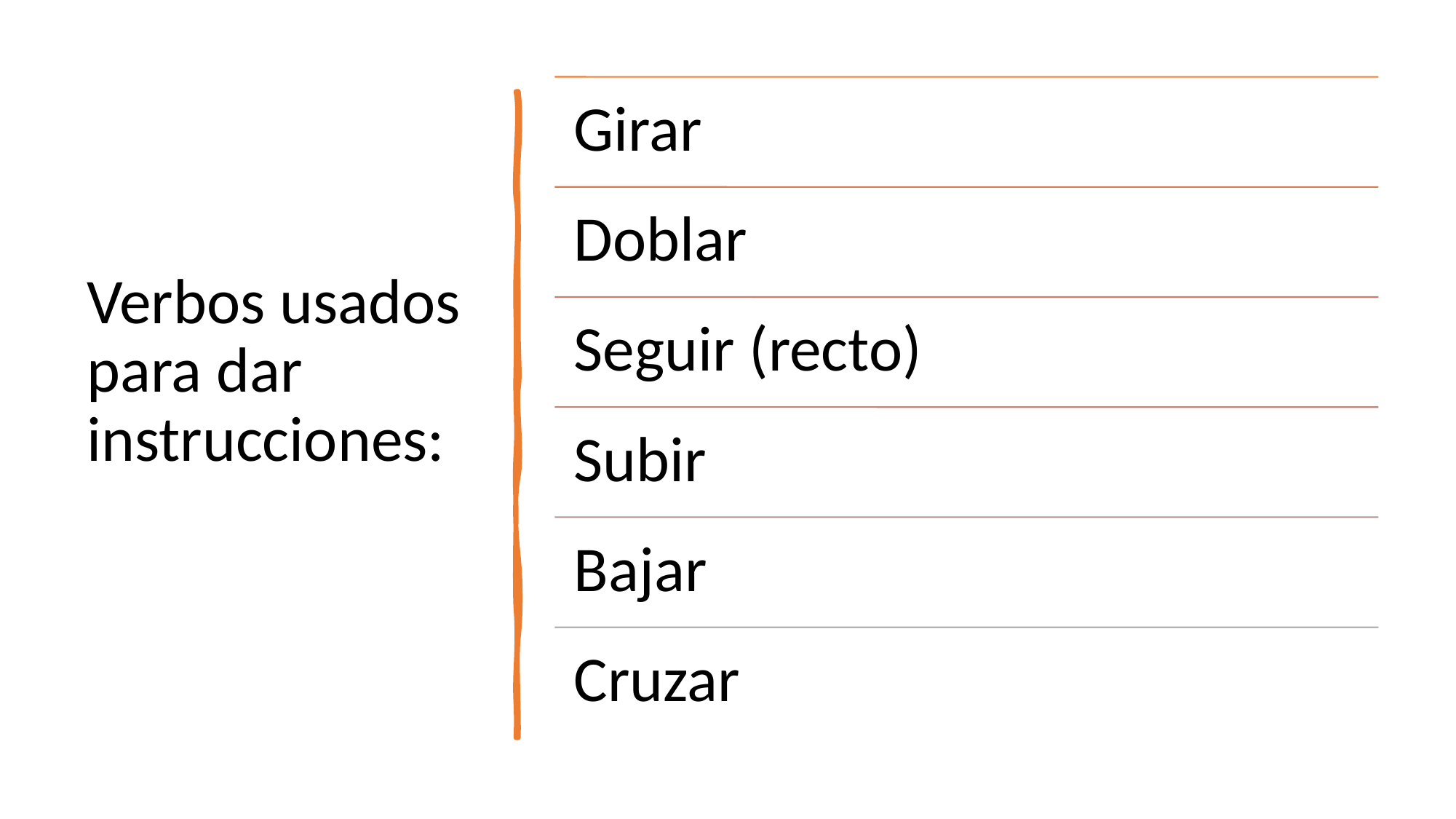

Girar
Doblar
Seguir (recto)
Subir
Bajar
Cruzar
# Verbos usados para dar instrucciones: